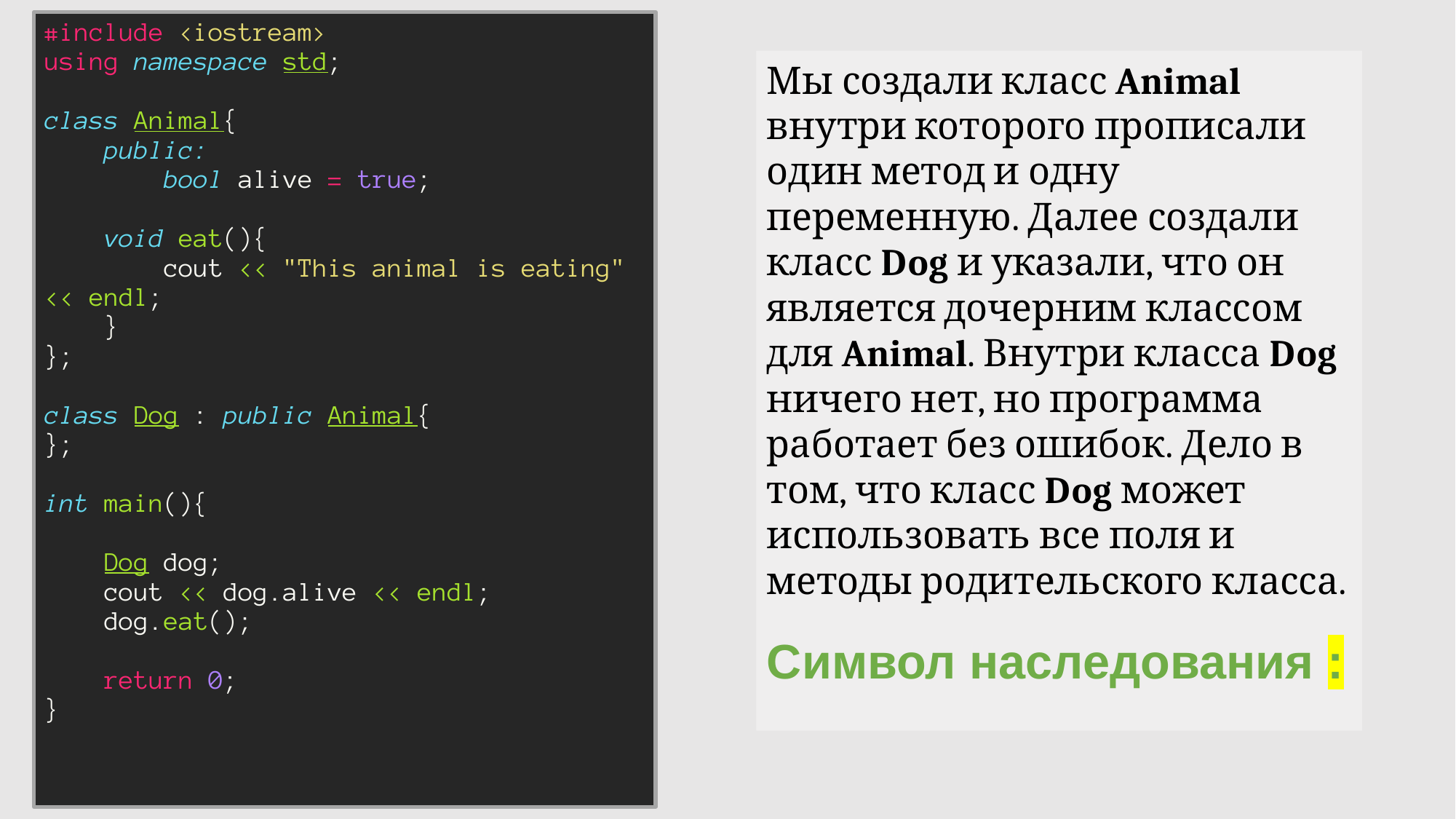

#include <iostream>
using namespace std;
class Animal{
    public:
        bool alive = true;

    void eat(){
        cout << "This animal is eating" << endl;
    }
};
class Dog : public Animal{
};
int main(){
    Dog dog;
    cout << dog.alive << endl;
    dog.eat();
    return 0;
}
Мы создали класс Animal внутри которого прописали один метод и одну переменную. Далее создали класс Dog и указали, что он является дочерним классом для Animal. Внутри класса Dog  ничего нет, но программа работает без ошибок. Дело в том, что класс Dog может использовать все поля и методы родительского класса.

Символ наследования :